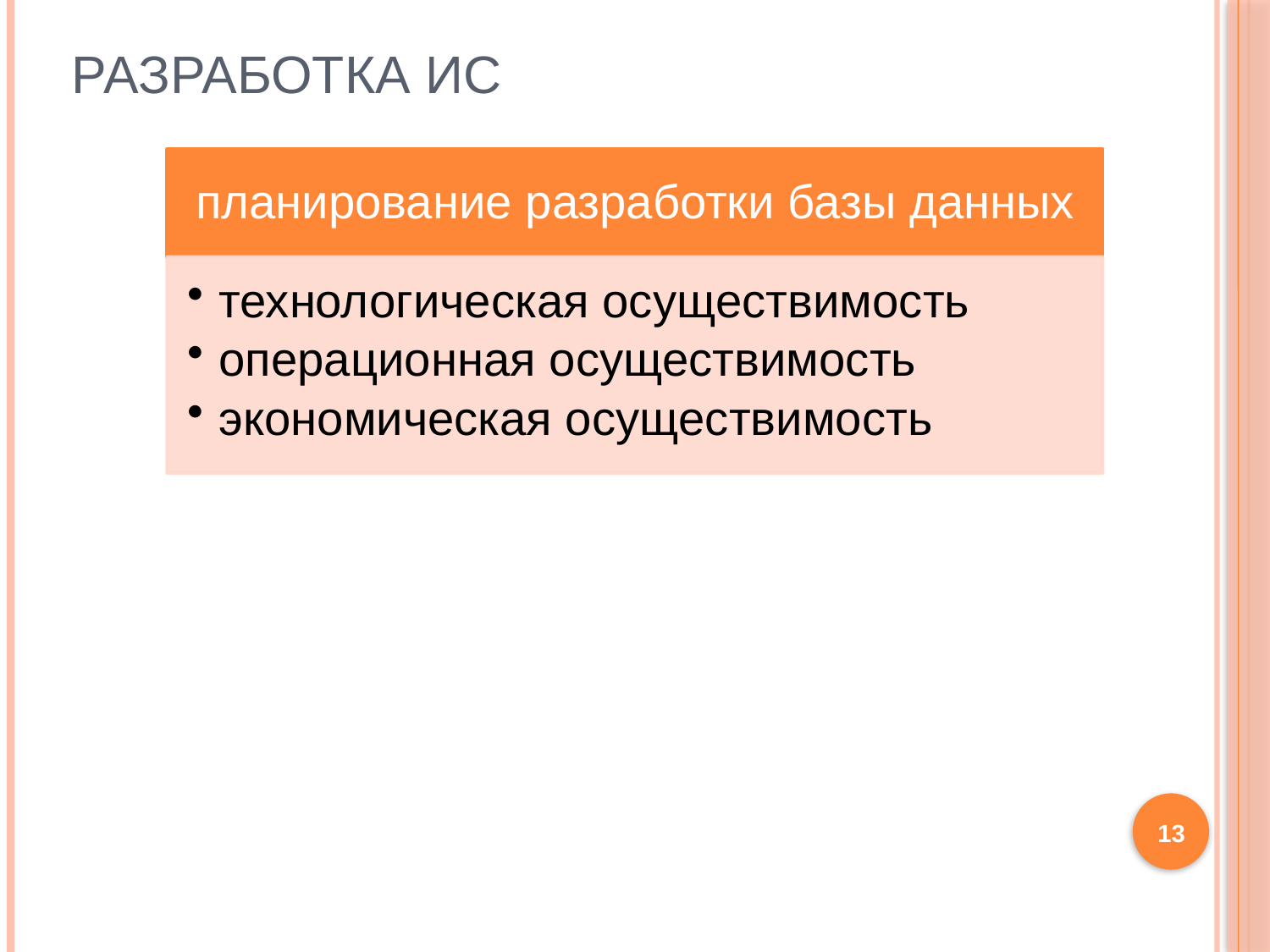

# Разработка ИС
планирование разработки базы данных
технологическая осуществимость
операционная осуществимость
экономическая осуществимость
13